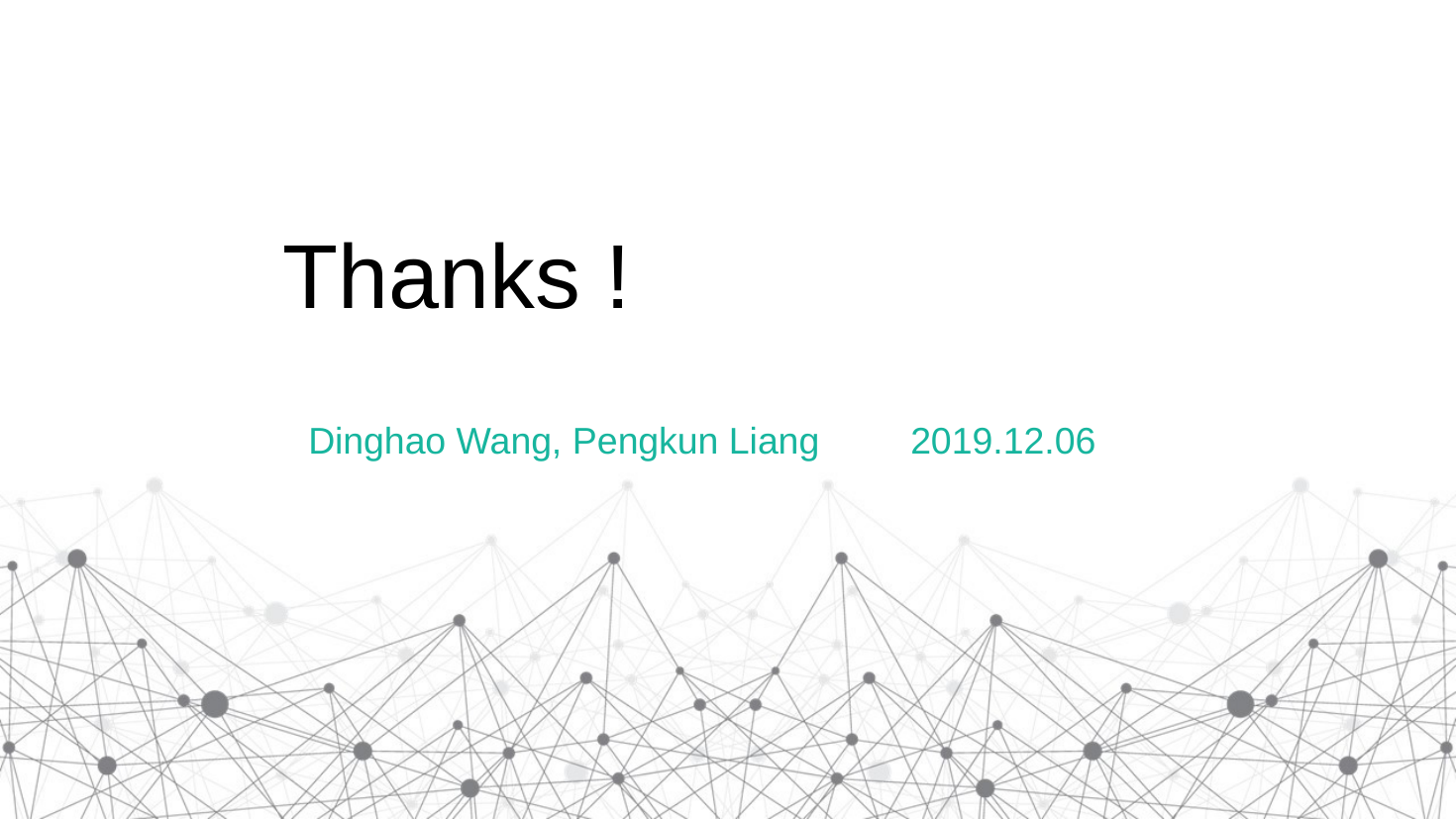

Thanks !
Dinghao Wang, Pengkun Liang
2019.12.06